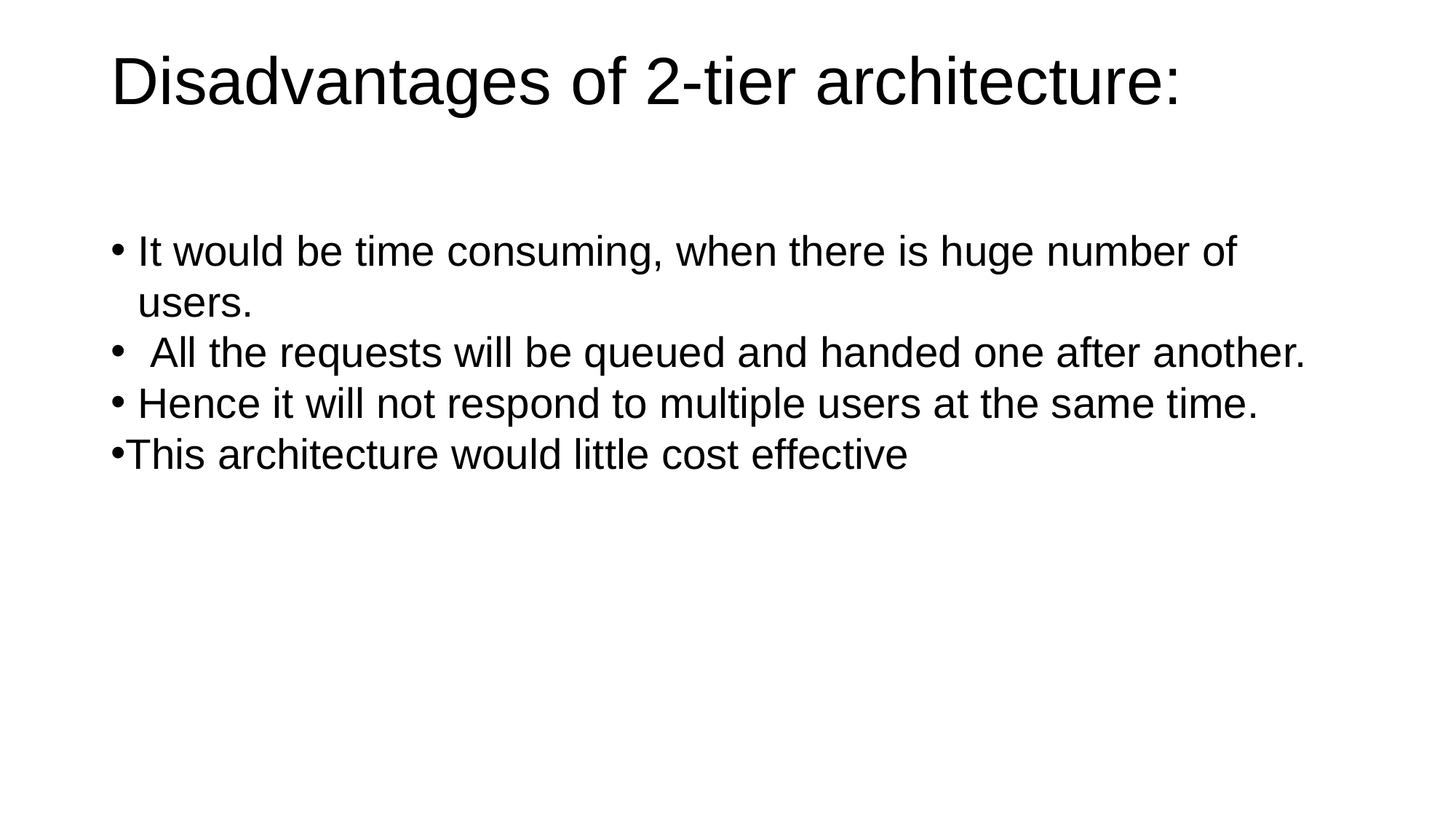

# Disadvantages of 2-tier architecture:
It would be time consuming, when there is huge number of users.
 All the requests will be queued and handed one after another.
Hence it will not respond to multiple users at the same time.
This architecture would little cost effective